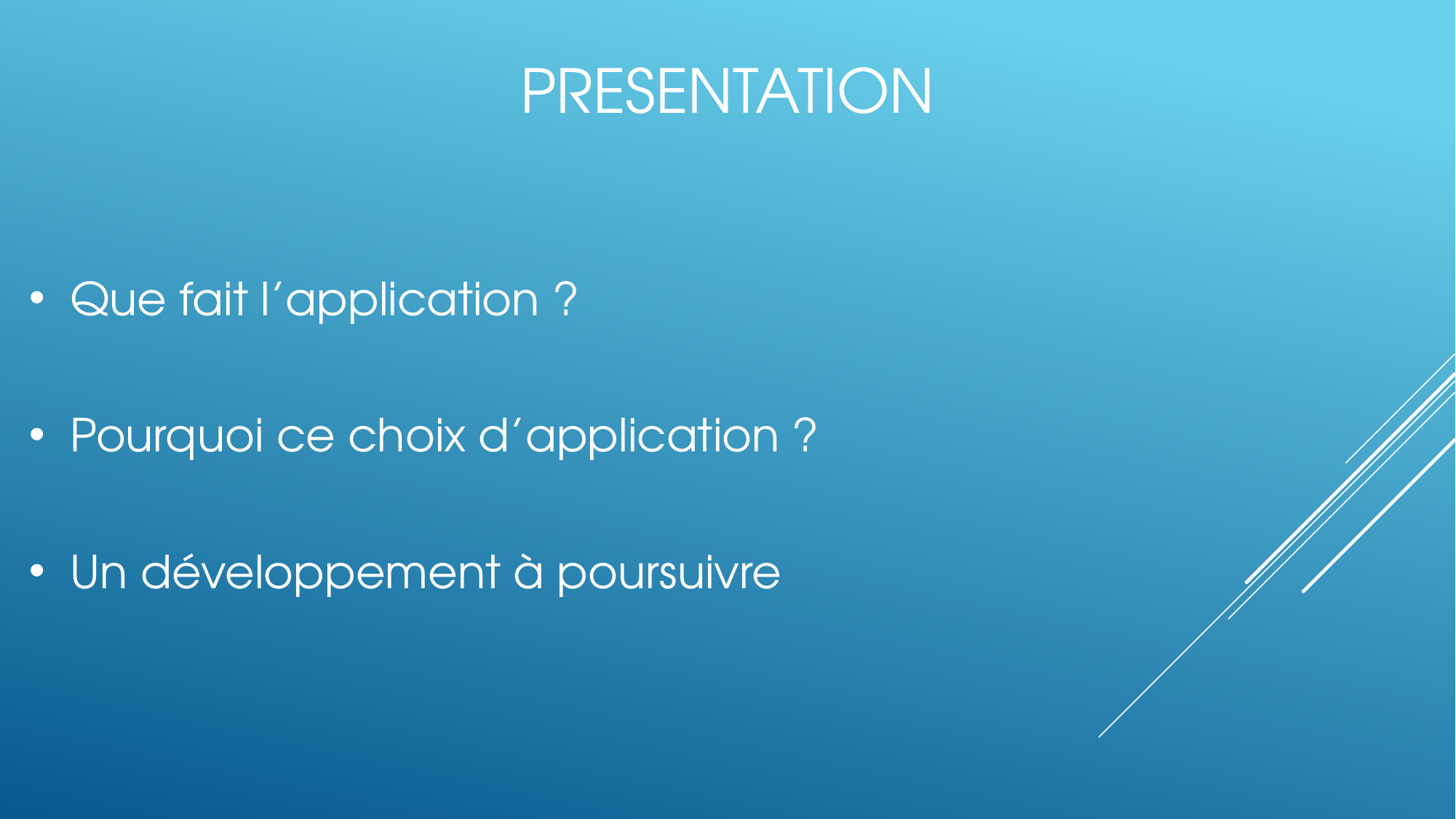

PRESENTATION

Que fait l’application ?
Pourquoi ce choix d’application ?
Un développement à poursuivre